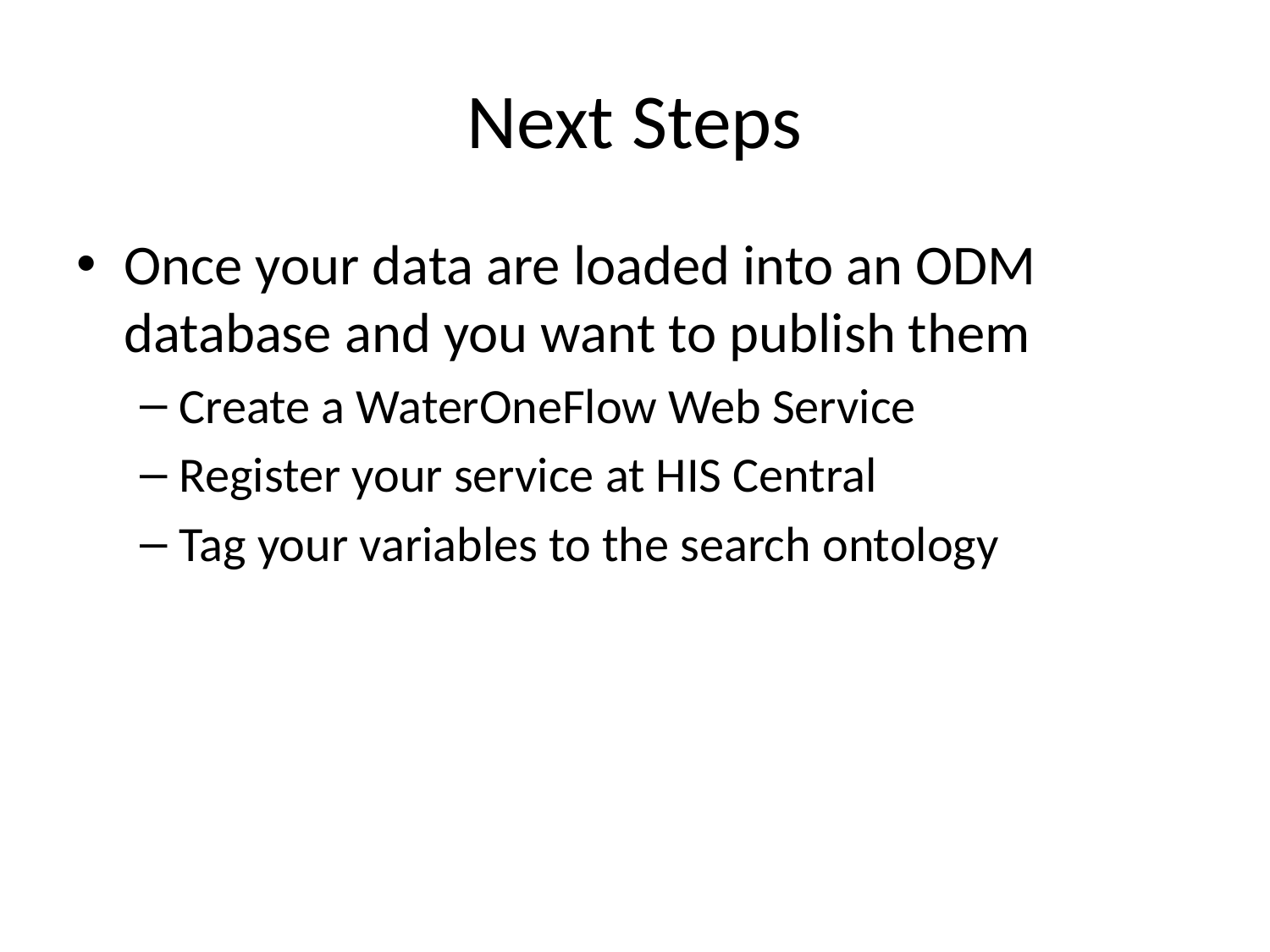

# Next Steps
Once your data are loaded into an ODM database and you want to publish them
Create a WaterOneFlow Web Service
Register your service at HIS Central
Tag your variables to the search ontology